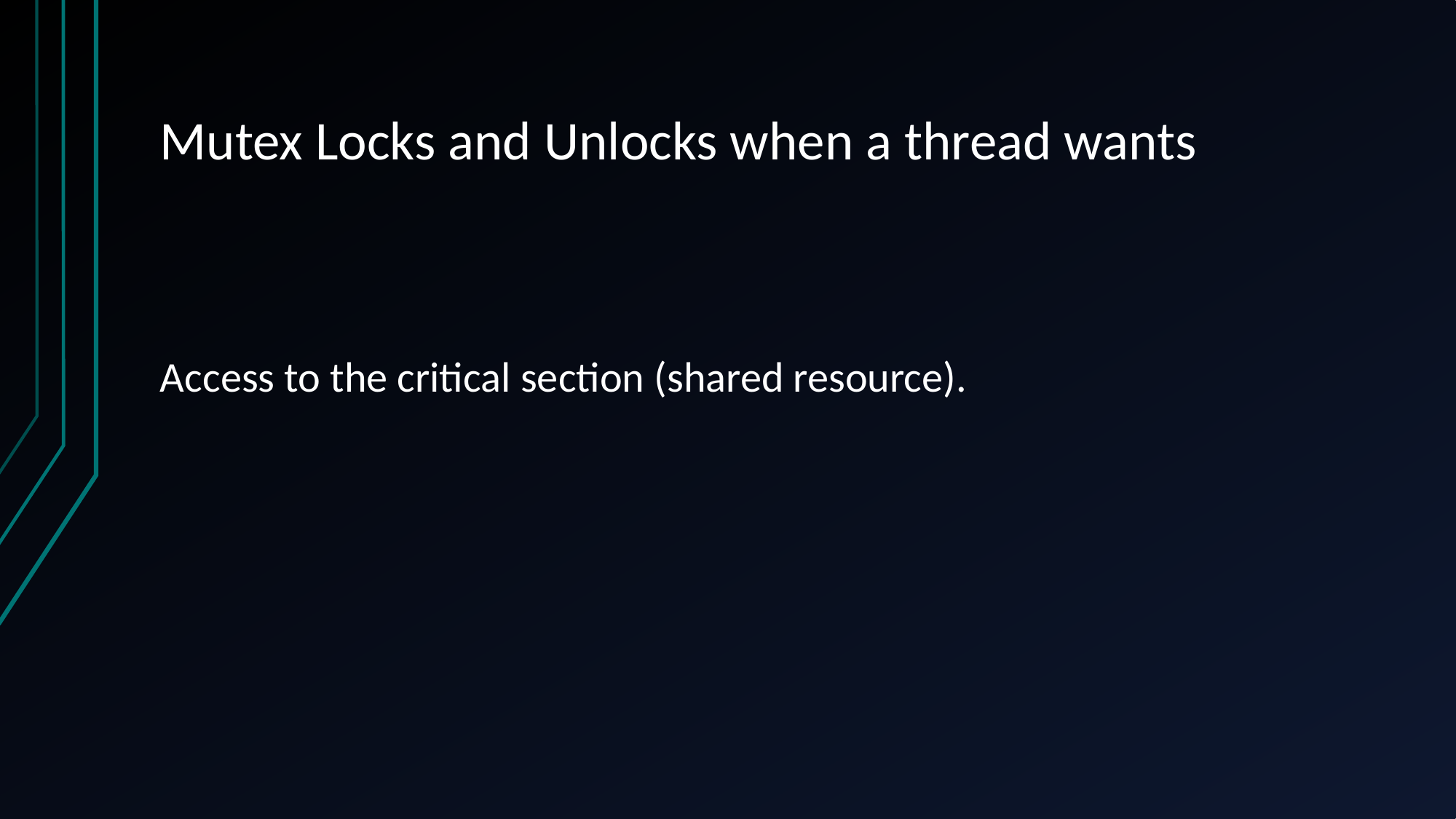

# Mutex Locks and Unlocks when a thread wants

Access to the critical section (shared resource).